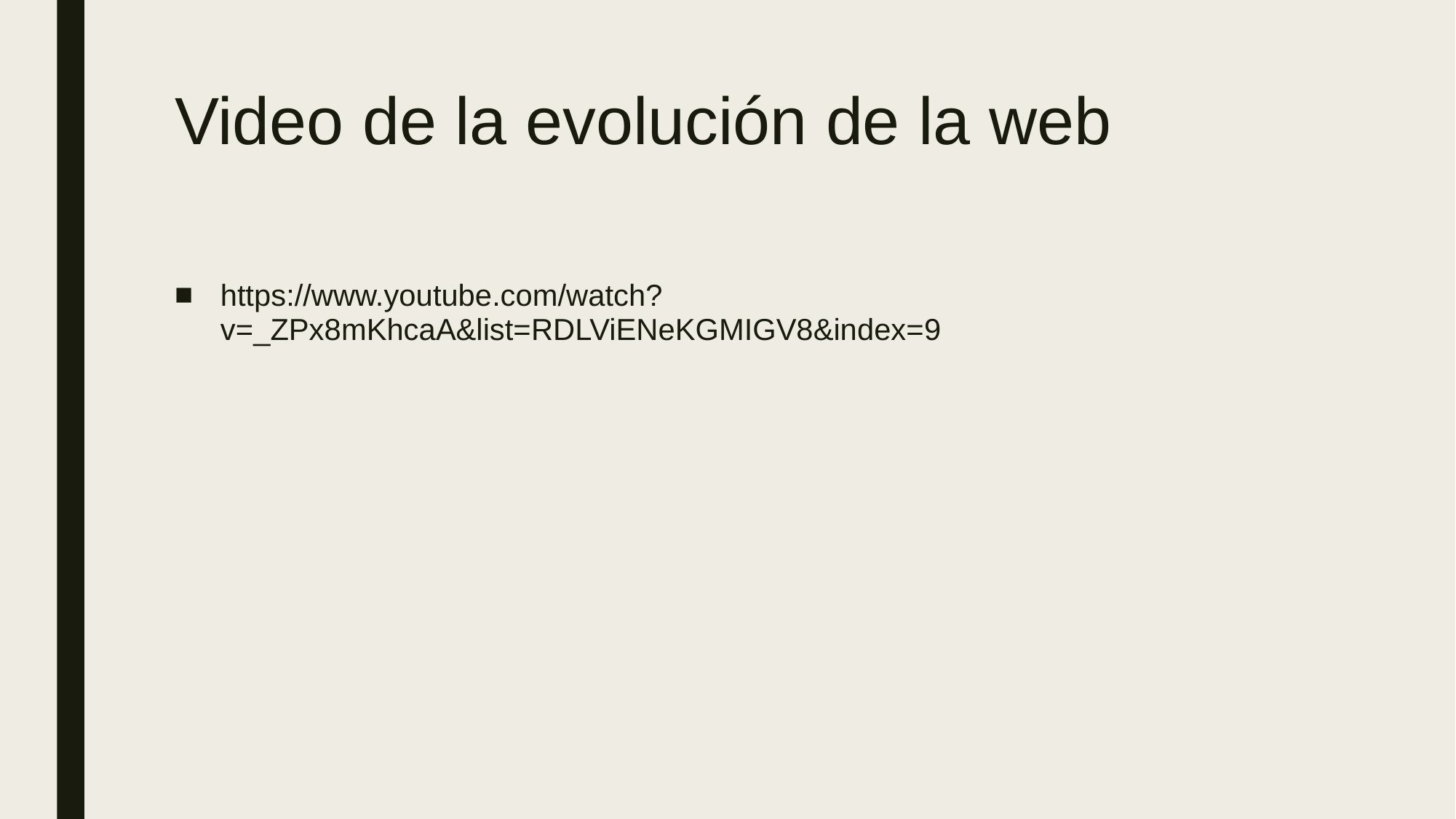

# Video de la evolución de la web
https://www.youtube.com/watch?v=_ZPx8mKhcaA&list=RDLViENeKGMIGV8&index=9